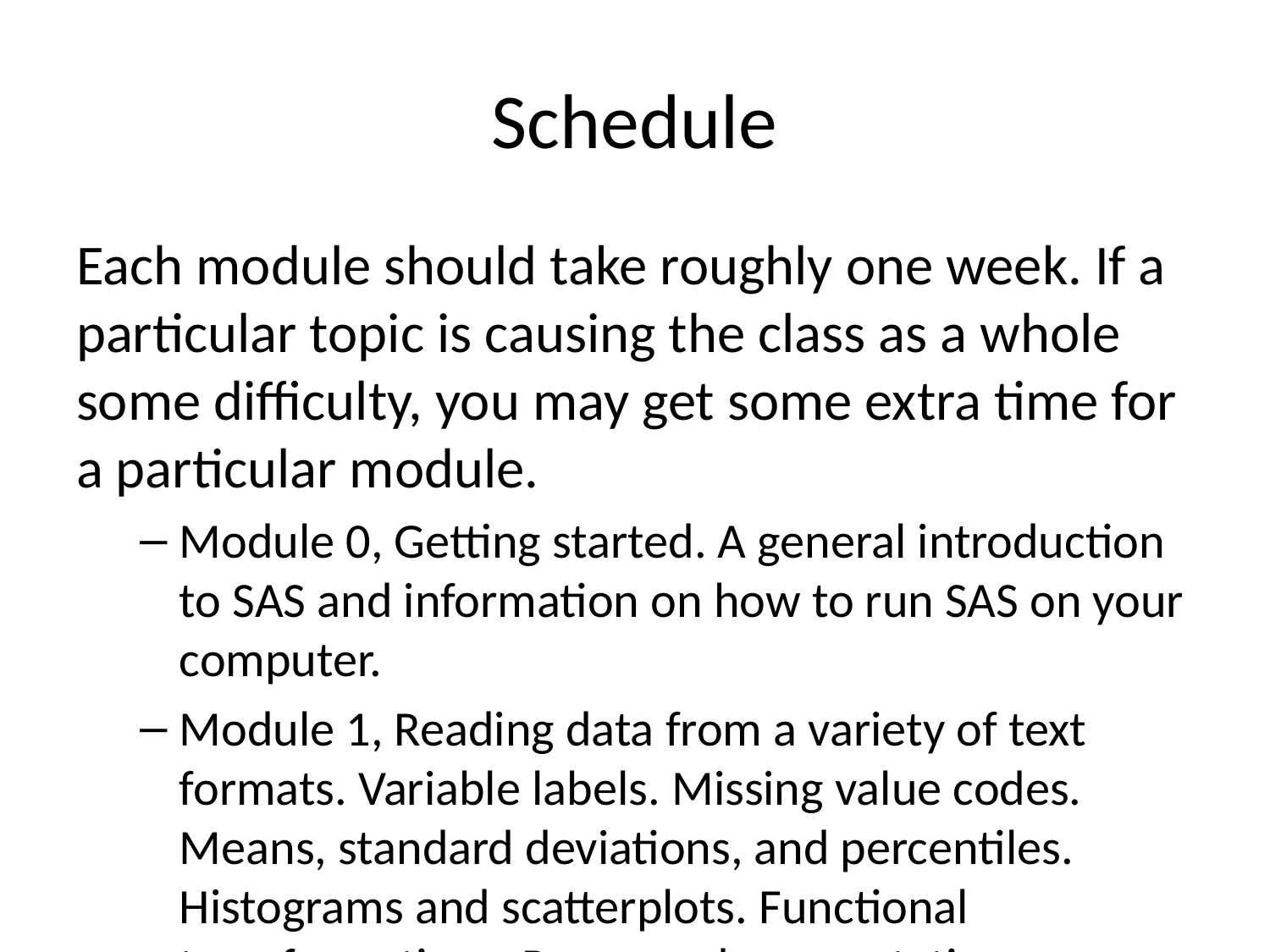

# Schedule
Each module should take roughly one week. If a particular topic is causing the class as a whole some difficulty, you may get some extra time for a particular module.
Module 0, Getting started. A general introduction to SAS and information on how to run SAS on your computer.
Module 1, Reading data from a variety of text formats. Variable labels. Missing value codes. Means, standard deviations, and percentiles. Histograms and scatterplots. Functional transformations. Program documentation.
Module 2, Categorical data. Variable formats. Recoding category levels. Indicator variables. Counts and percentages. Two way crosstabulations. Data dictionary.
Module 3, Boxplots. Group means and standard deviationss. Report formats.
Module 4, Merging. Longitudinal data. Tall and thin format. Short and fat format.
Module 5, Independent project
Student learning outcomes
At the end of this course, students will be able to:
Read a variety of differently fomatted text files into SAS.
Document both the SAS program and the data set it uses.
Produce simple descriptive statistics for a variety of data types.
Transform and restructure the data.
Code missing values.
Produce simple graphical displays of your data.